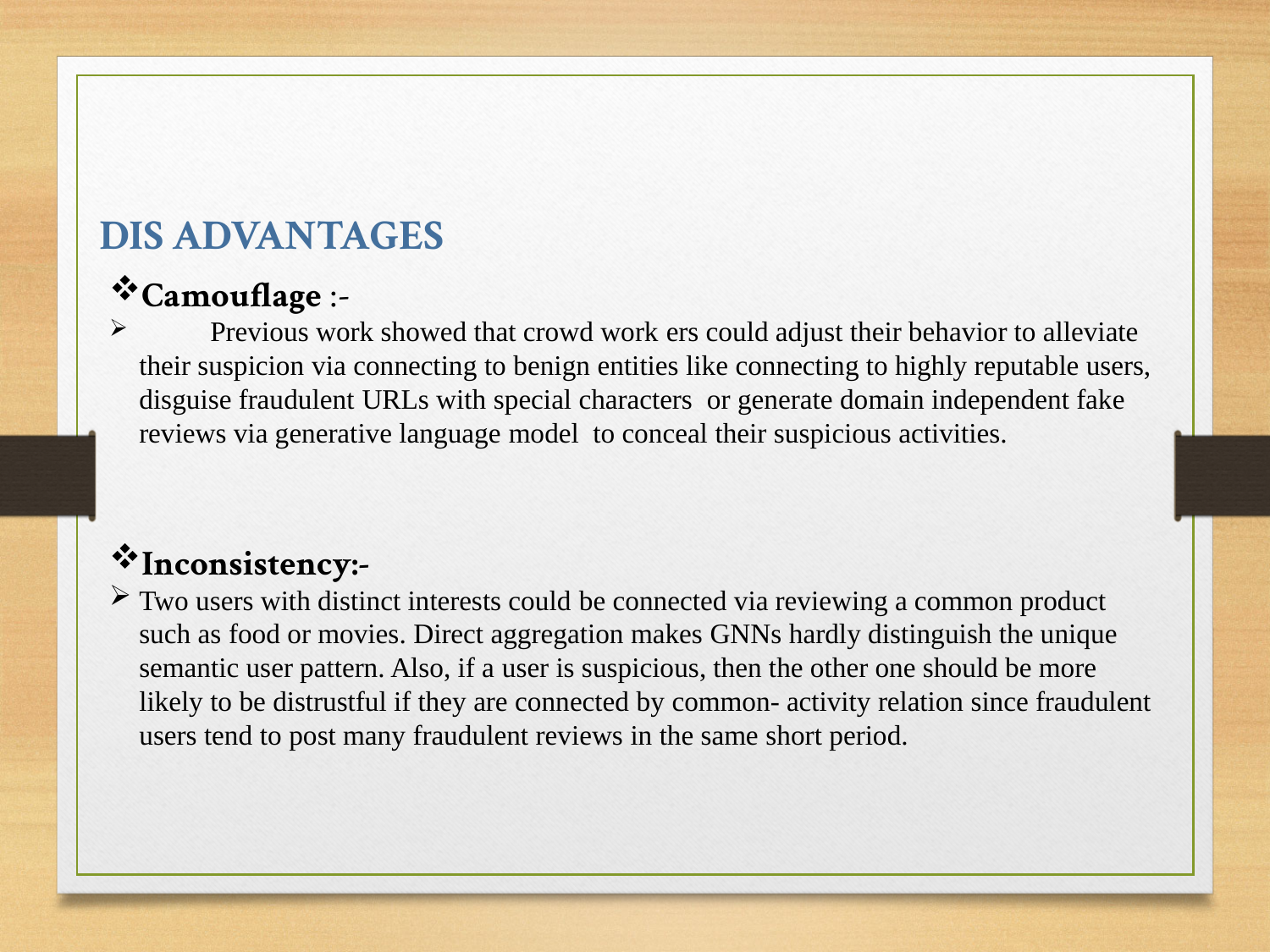

DIS ADVANTAGES
Camouflage :-
            Previous work showed that crowd work ers could adjust their behavior to alleviate their suspicion via connecting to benign entities like connecting to highly reputable users, disguise fraudulent URLs with special characters  or generate domain independent fake reviews via generative language model  to conceal their suspicious activities.

Inconsistency:-
Two users with distinct interests could be connected via reviewing a common product such as food or movies. Direct aggregation makes GNNs hardly distinguish the unique semantic user pattern. Also, if a user is suspicious, then the other one should be more likely to be distrustful if they are connected by common- activity relation since fraudulent users tend to post many fraudulent reviews in the same short period.